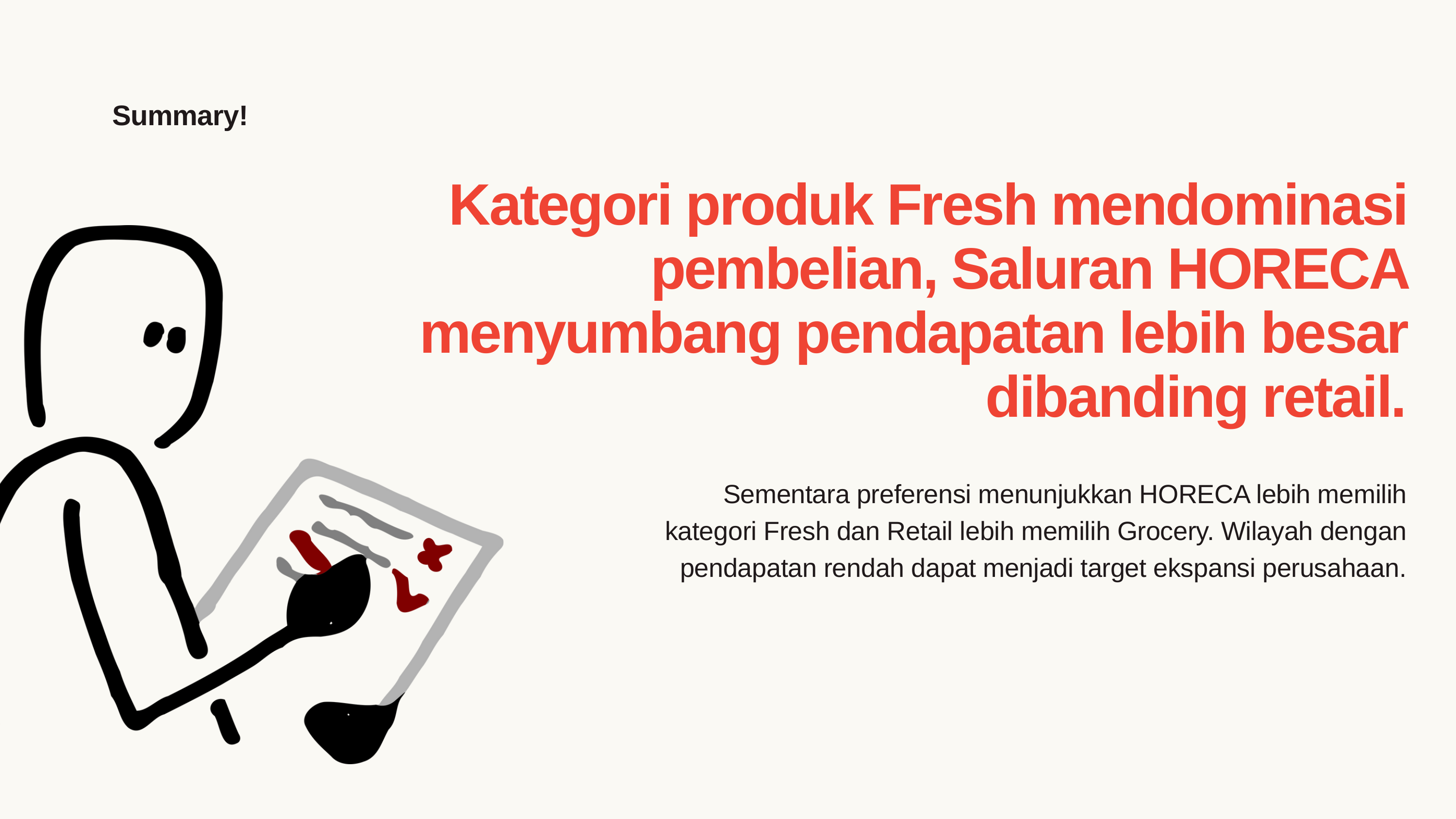

Summary!
Kategori produk Fresh mendominasi pembelian, Saluran HORECA menyumbang pendapatan lebih besar dibanding retail.

Sementara preferensi menunjukkan HORECA lebih memilih kategori Fresh dan Retail lebih memilih Grocery. Wilayah dengan pendapatan rendah dapat menjadi target ekspansi perusahaan.